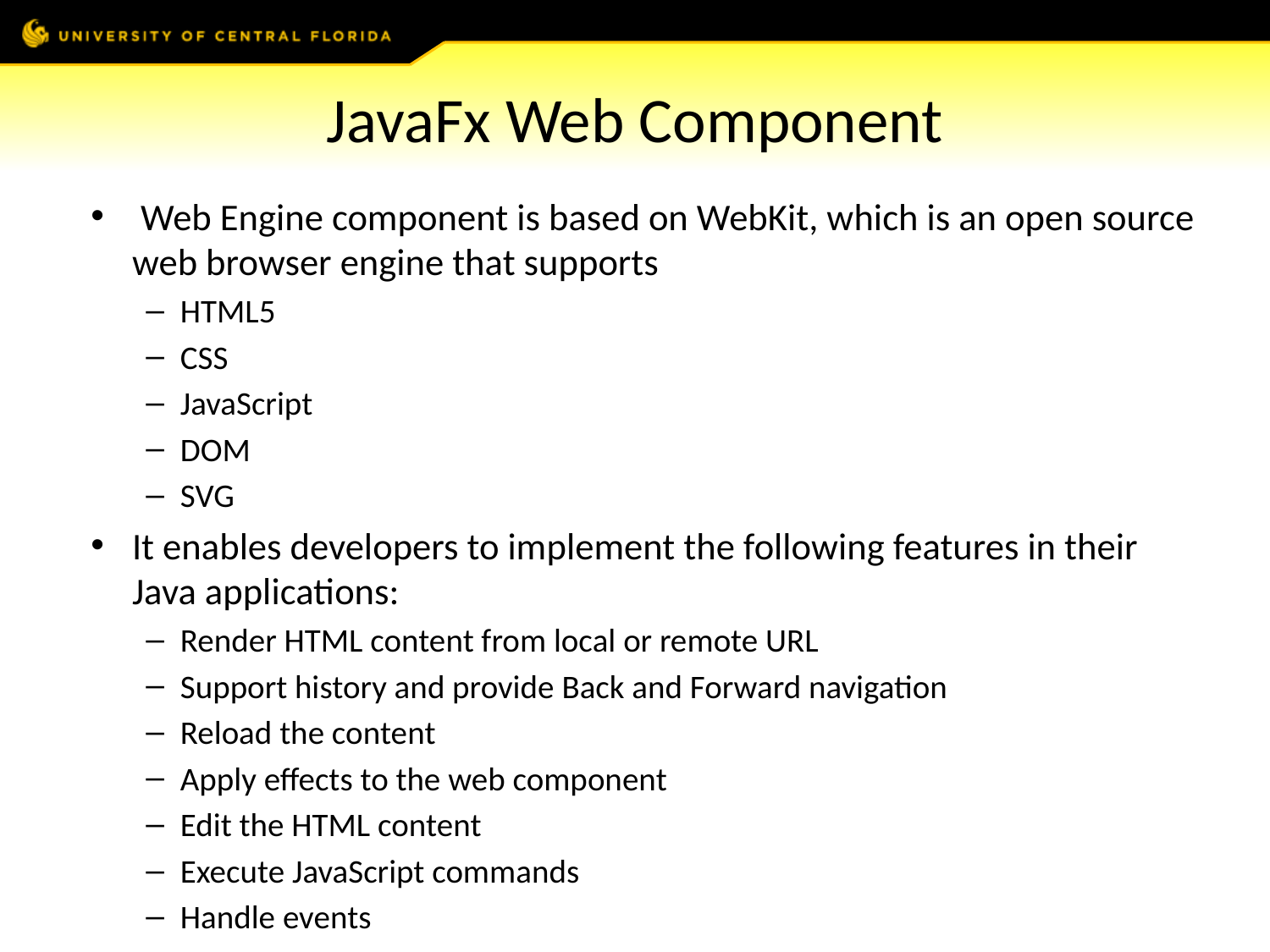

# JavaFx Web Component
 Web Engine component is based on WebKit, which is an open source web browser engine that supports
HTML5
CSS
JavaScript
DOM
SVG
It enables developers to implement the following features in their Java applications:
Render HTML content from local or remote URL
Support history and provide Back and Forward navigation
Reload the content
Apply effects to the web component
Edit the HTML content
Execute JavaScript commands
Handle events